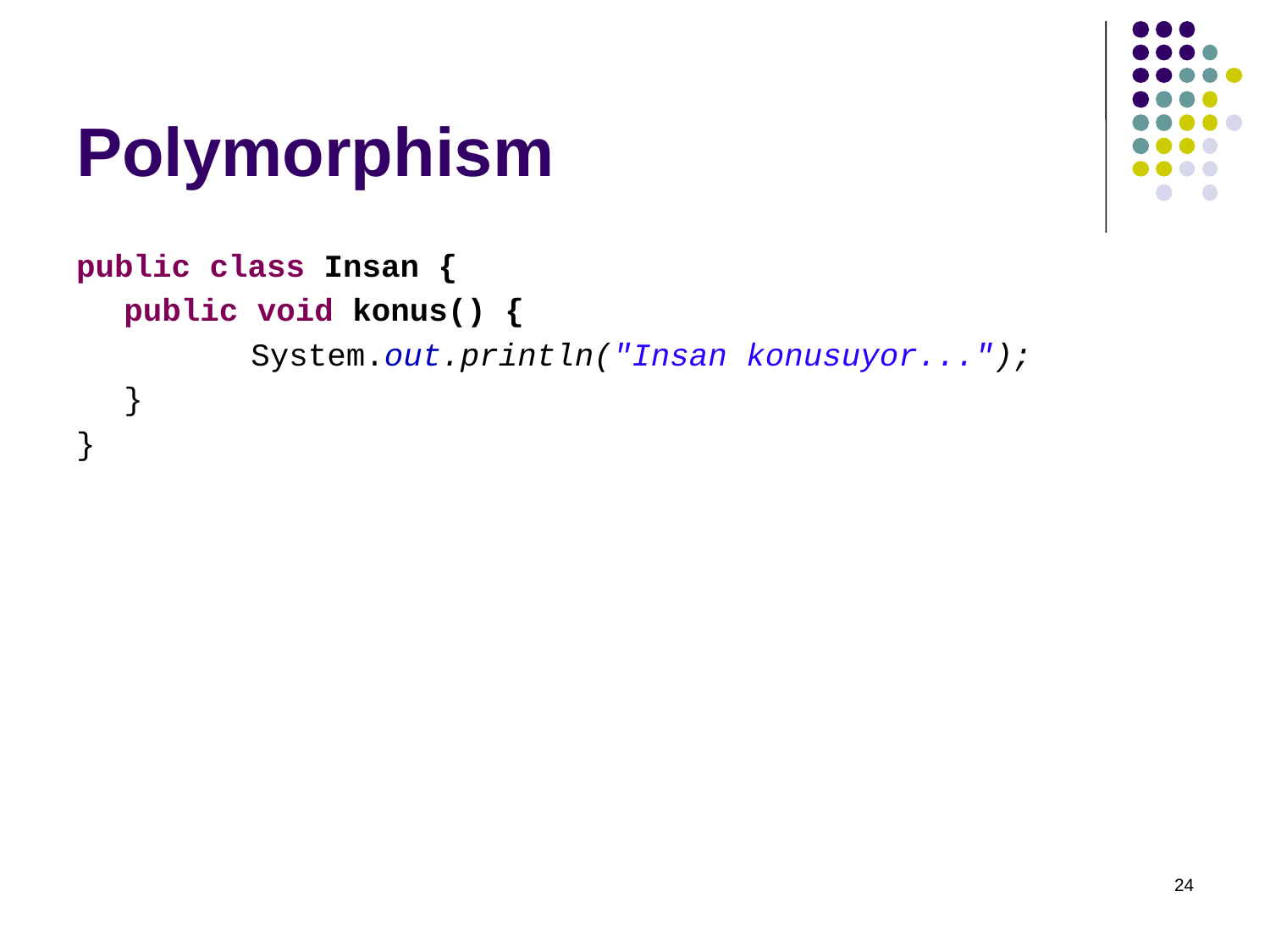

# Polymorphism
public class Insan {
	public void konus() {
		System.out.println("Insan konusuyor...");
	}
}
24